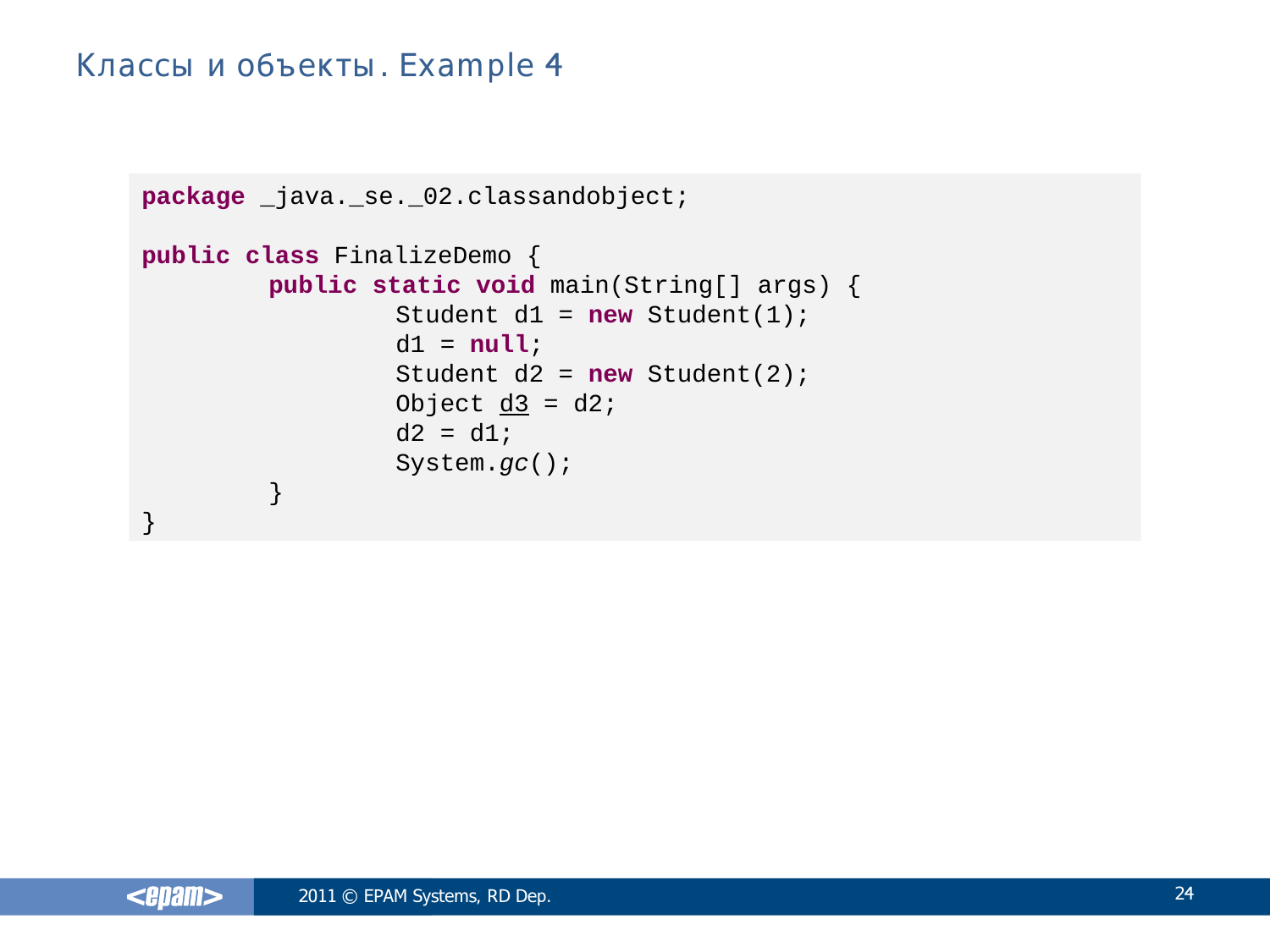

# Классы и объекты. Example 4
package _java._se._02.classandobject;

public class FinalizeDemo {
	public static void main(String[] args) {
		Student d1 = new Student(1);
		d1 = null;
		Student d2 = new Student(2);
		Object d3 = d2;
		d2 = d1;
		System.gc();
	}
}
24
2011 © EPAM Systems, RD Dep.